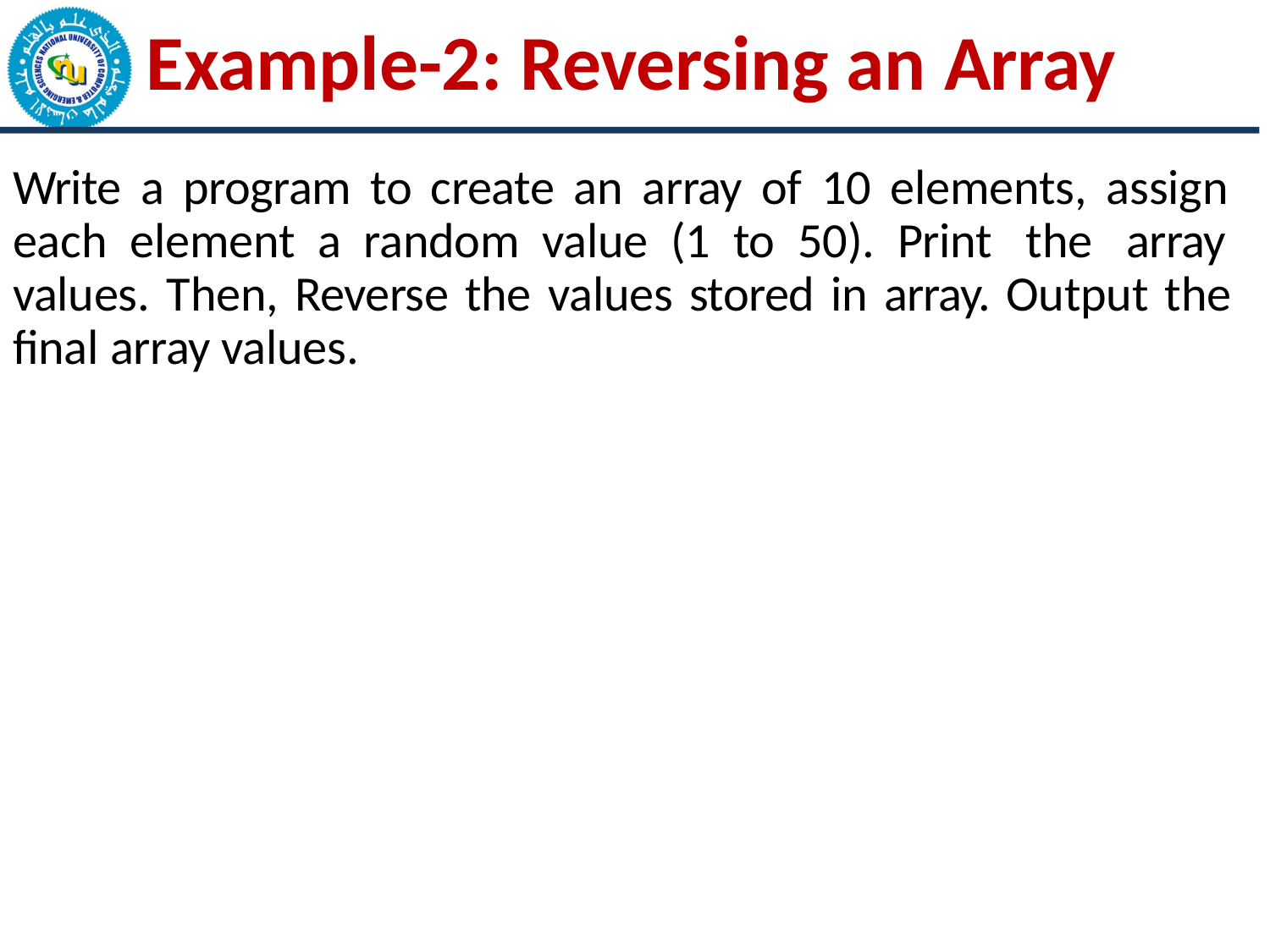

# Example-2: Reversing an Array

Write a program to create an array of 10 elements, assign  each element a random value (1 to 50). Print the array  values. Then, Reverse the values stored in array. Output the  final array values.